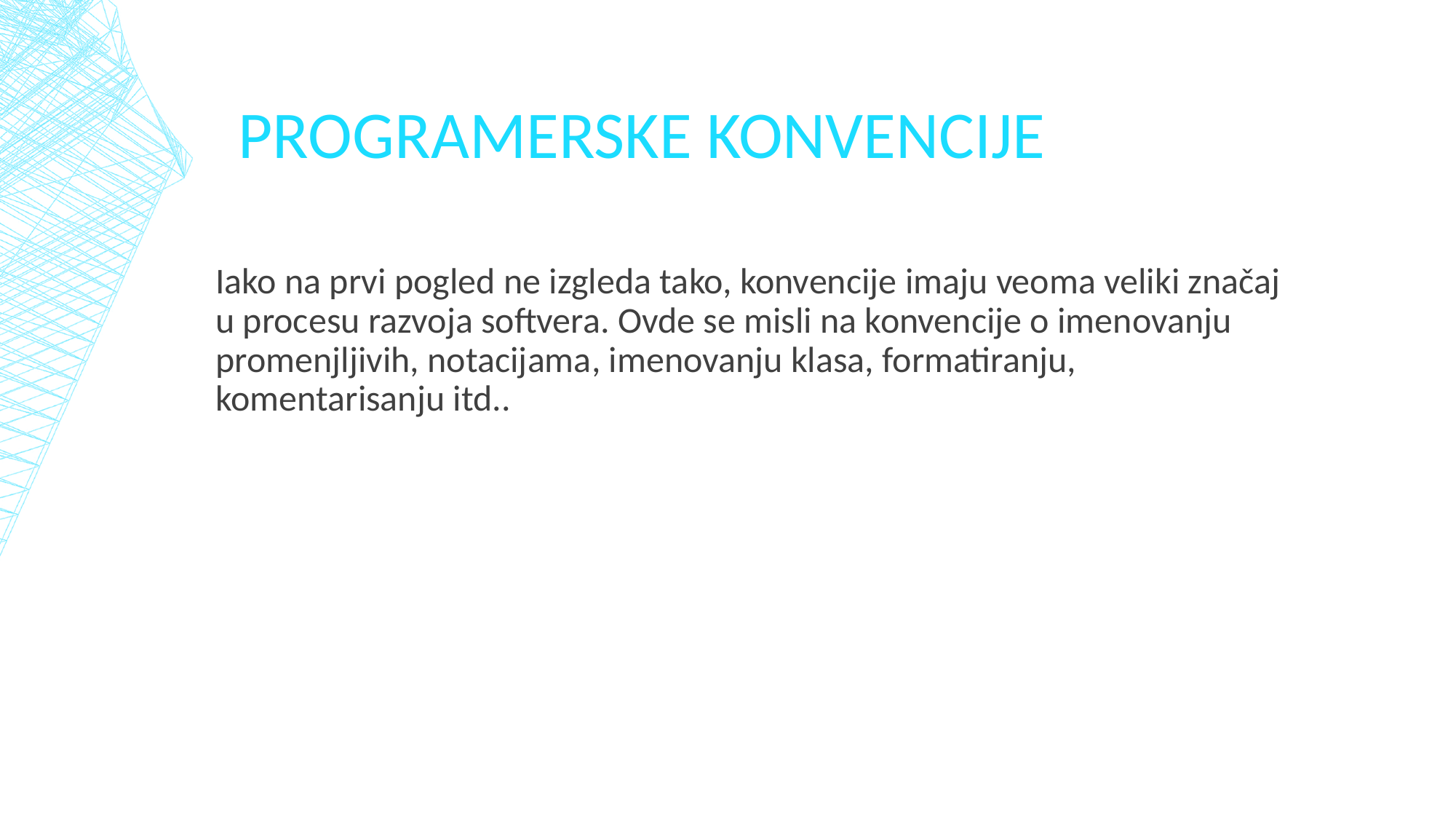

# Programerske konvencije
Iako na prvi pogled ne izgleda tako, konvencije imaju veoma veliki značaj u procesu razvoja softvera. Ovde se misli na konvencije o imenovanju promenjljivih, notacijama, imenovanju klasa, formatiranju, komentarisanju itd..